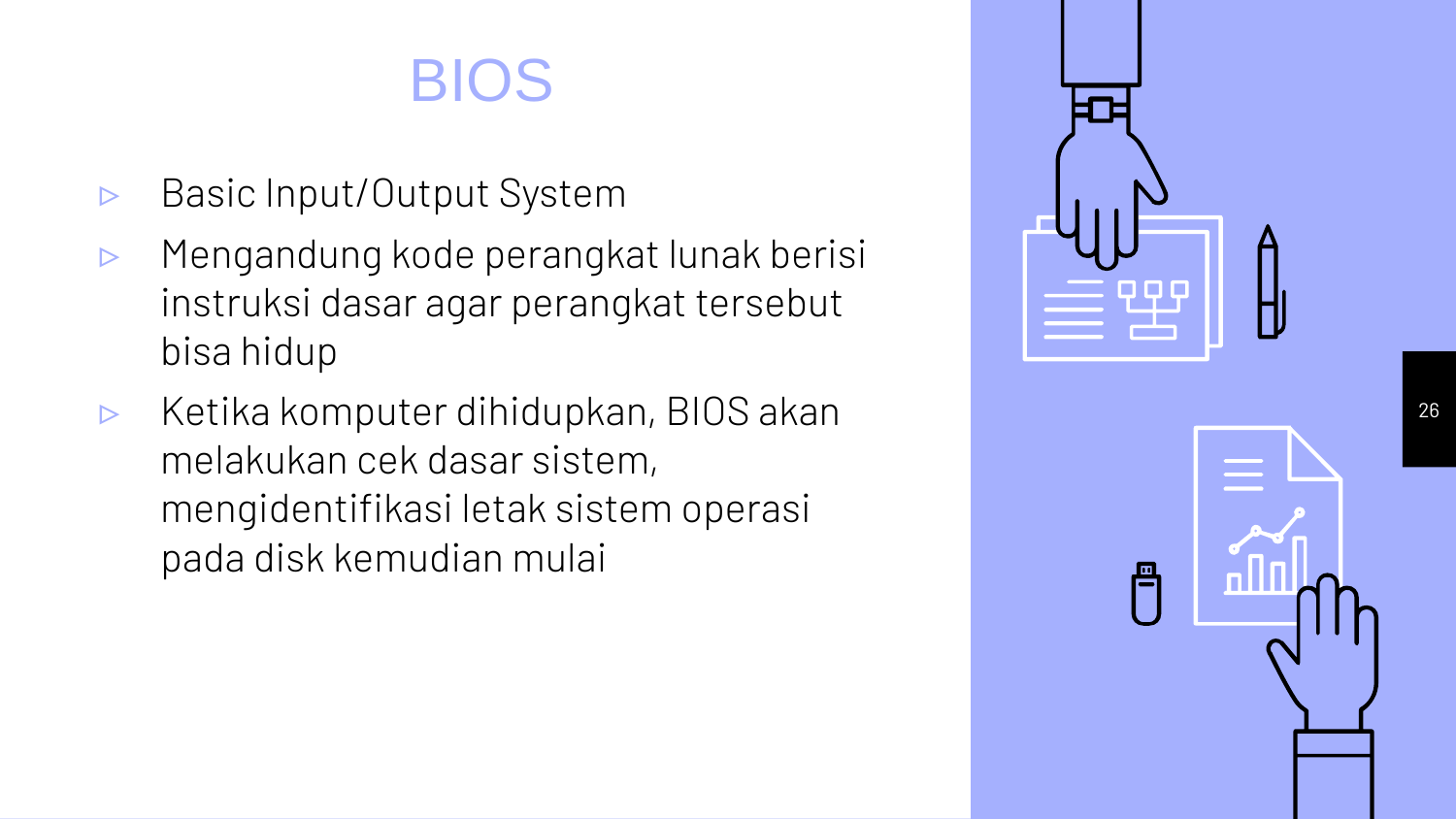

# BIOS
Basic Input/Output System
Mengandung kode perangkat lunak berisi instruksi dasar agar perangkat tersebut bisa hidup
Ketika komputer dihidupkan, BIOS akan melakukan cek dasar sistem, mengidentifikasi letak sistem operasi pada disk kemudian mulai
26